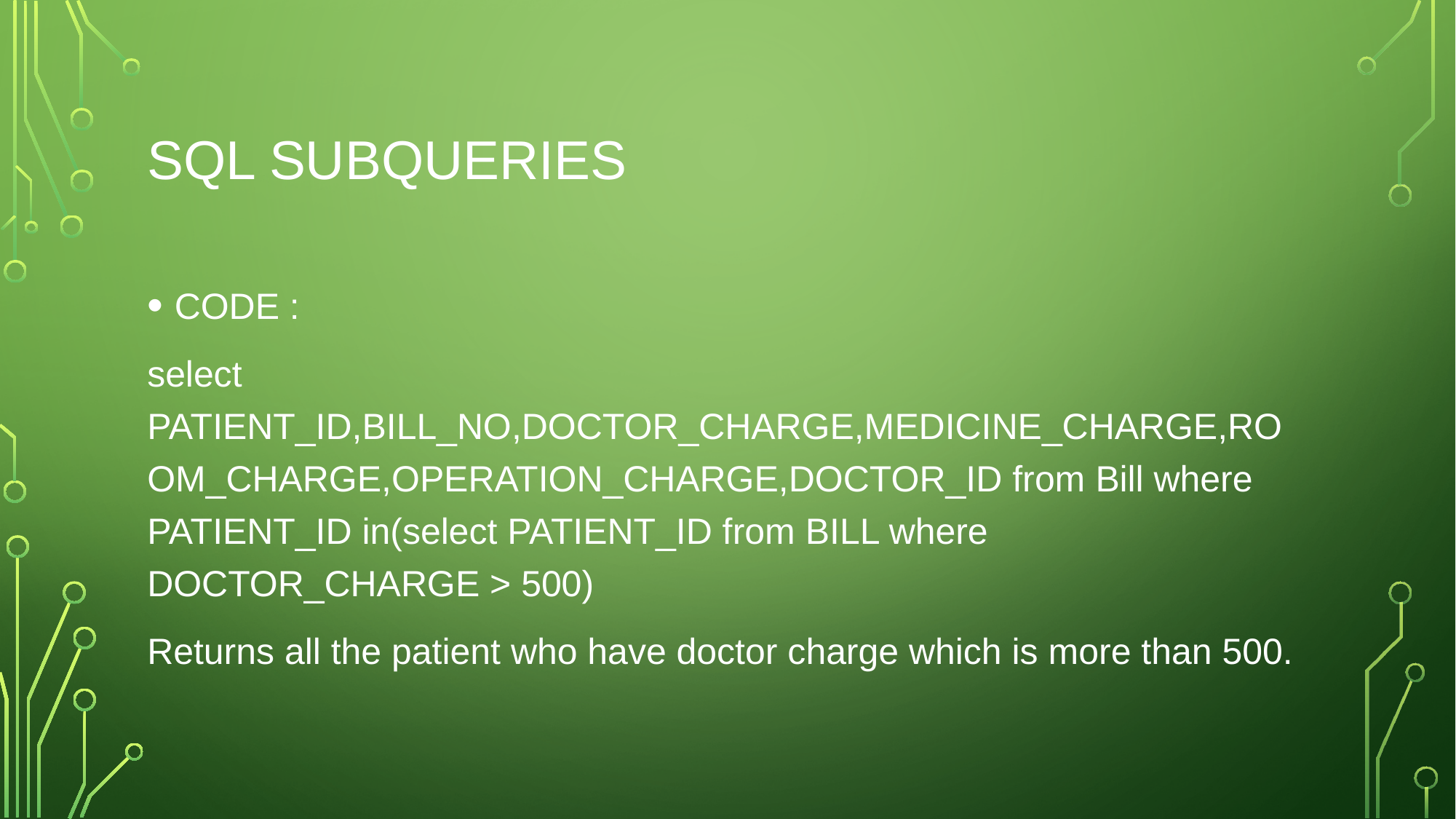

# SQL Subqueries
CODE :
select PATIENT_ID,BILL_NO,DOCTOR_CHARGE,MEDICINE_CHARGE,ROOM_CHARGE,OPERATION_CHARGE,DOCTOR_ID from Bill where PATIENT_ID in(select PATIENT_ID from BILL where DOCTOR_CHARGE > 500)
Returns all the patient who have doctor charge which is more than 500.